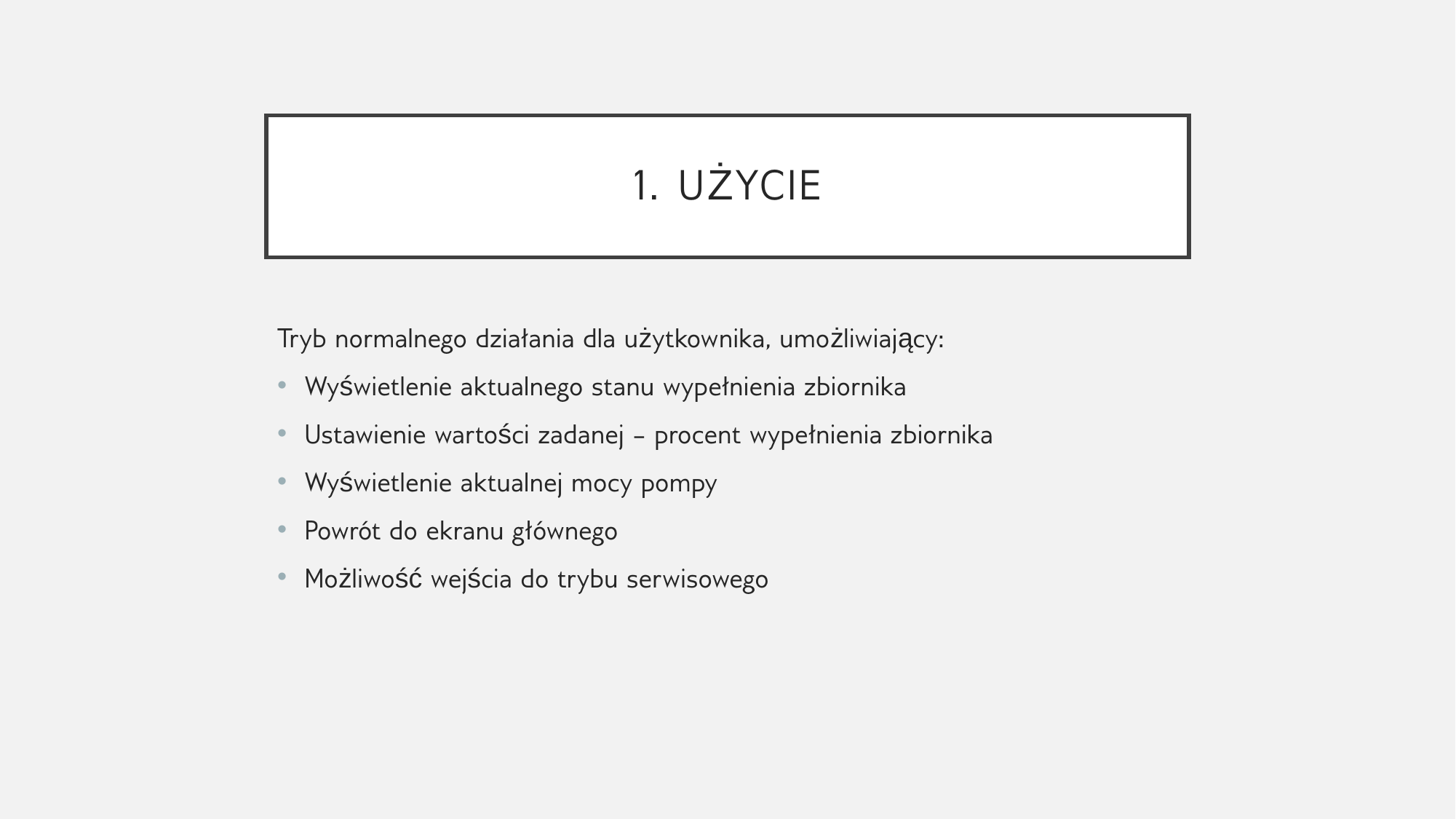

# 1. użycie
Tryb normalnego działania dla użytkownika, umożliwiający:
Wyświetlenie aktualnego stanu wypełnienia zbiornika
Ustawienie wartości zadanej – procent wypełnienia zbiornika
Wyświetlenie aktualnej mocy pompy
Powrót do ekranu głównego
Możliwość wejścia do trybu serwisowego